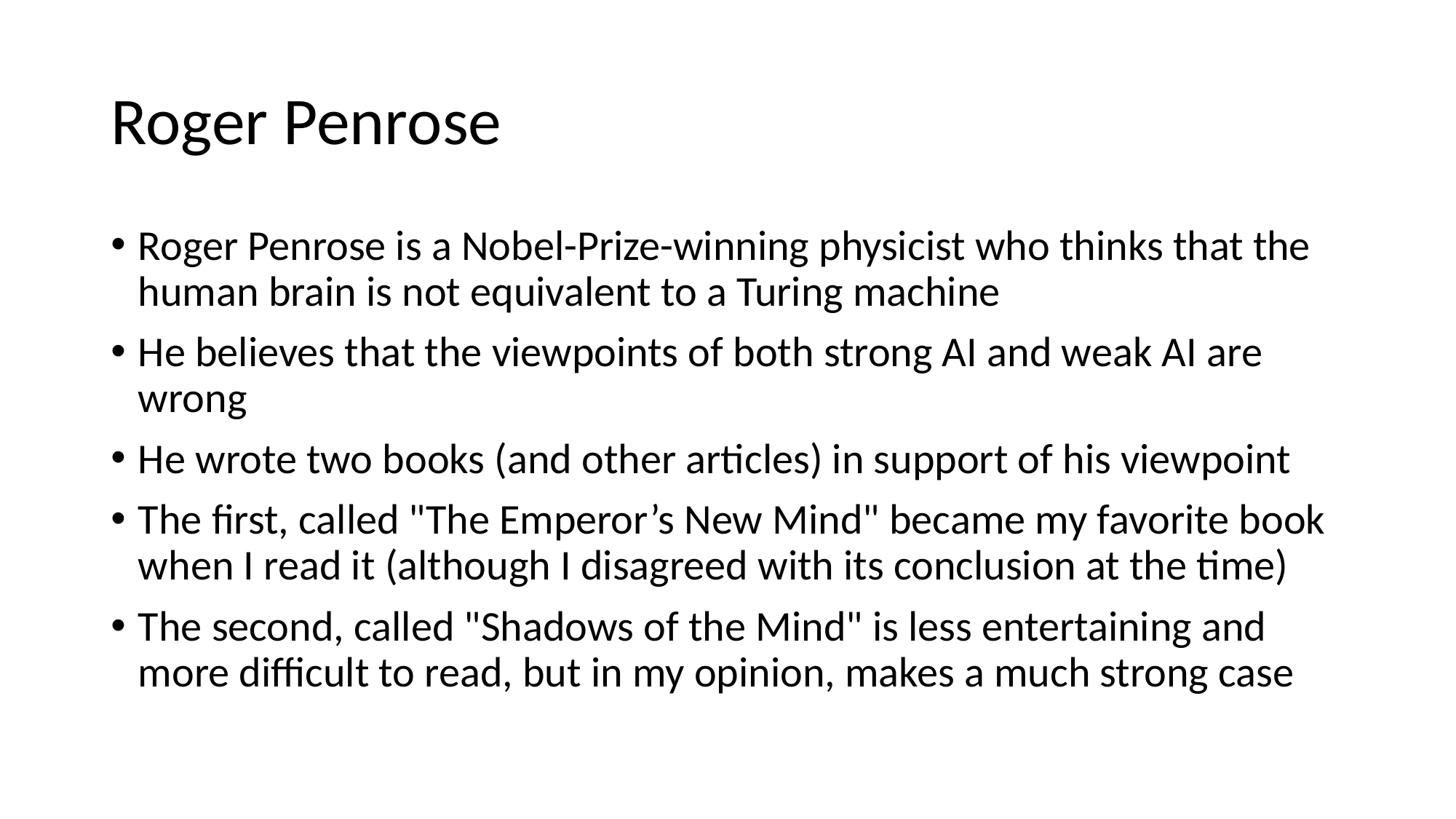

# Roger Penrose
Roger Penrose is a Nobel-Prize-winning physicist who thinks that the human brain is not equivalent to a Turing machine
He believes that the viewpoints of both strong AI and weak AI are wrong
He wrote two books (and other articles) in support of his viewpoint
The first, called "The Emperor’s New Mind" became my favorite book when I read it (although I disagreed with its conclusion at the time)
The second, called "Shadows of the Mind" is less entertaining and more difficult to read, but in my opinion, makes a much strong case